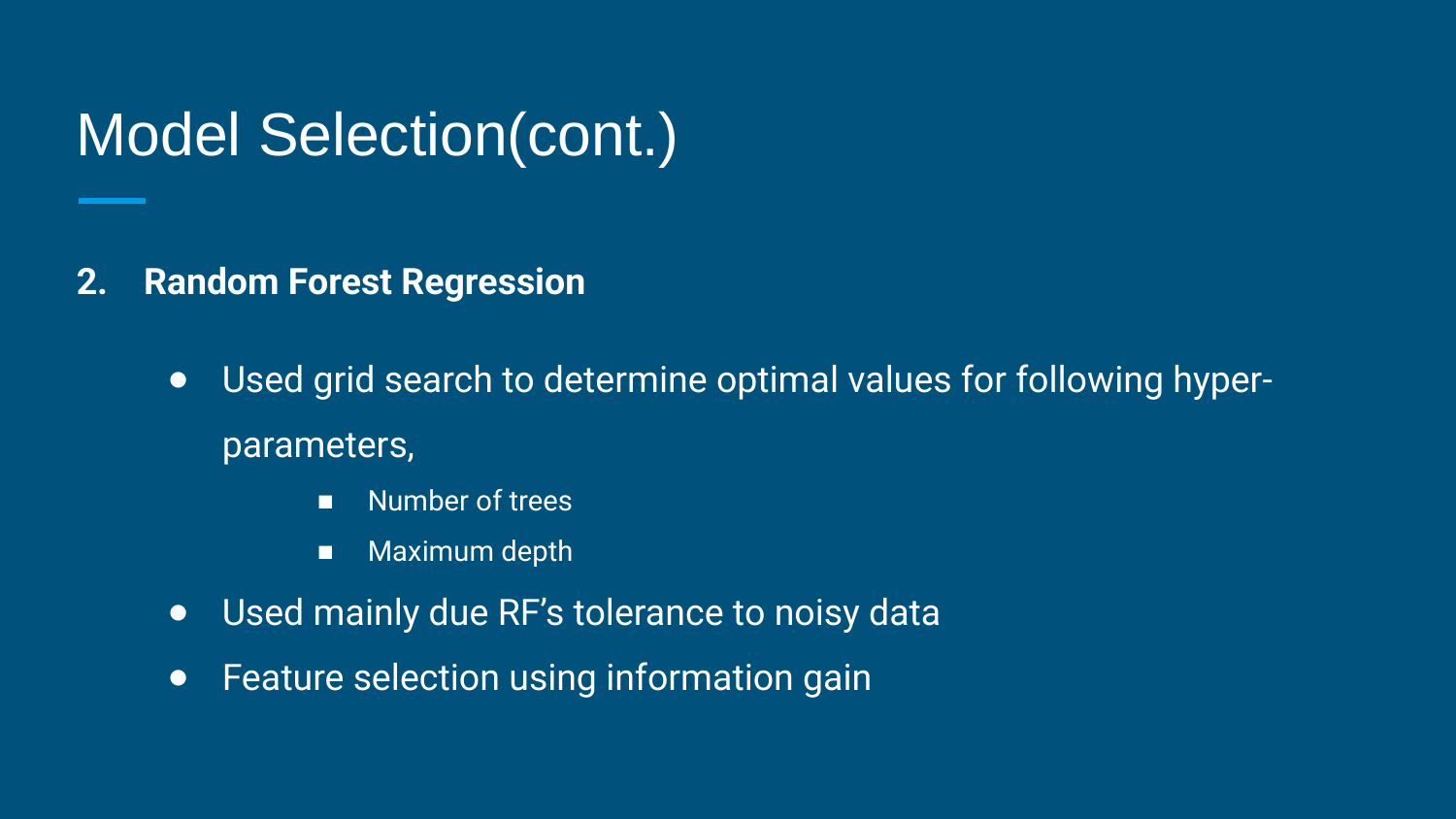

# Model Selection(cont.)
2.    Random Forest Regression
Used grid search to determine optimal values for following hyper-parameters,
Number of trees
Maximum depth
Used mainly due RF’s tolerance to noisy data
Feature selection using information gain